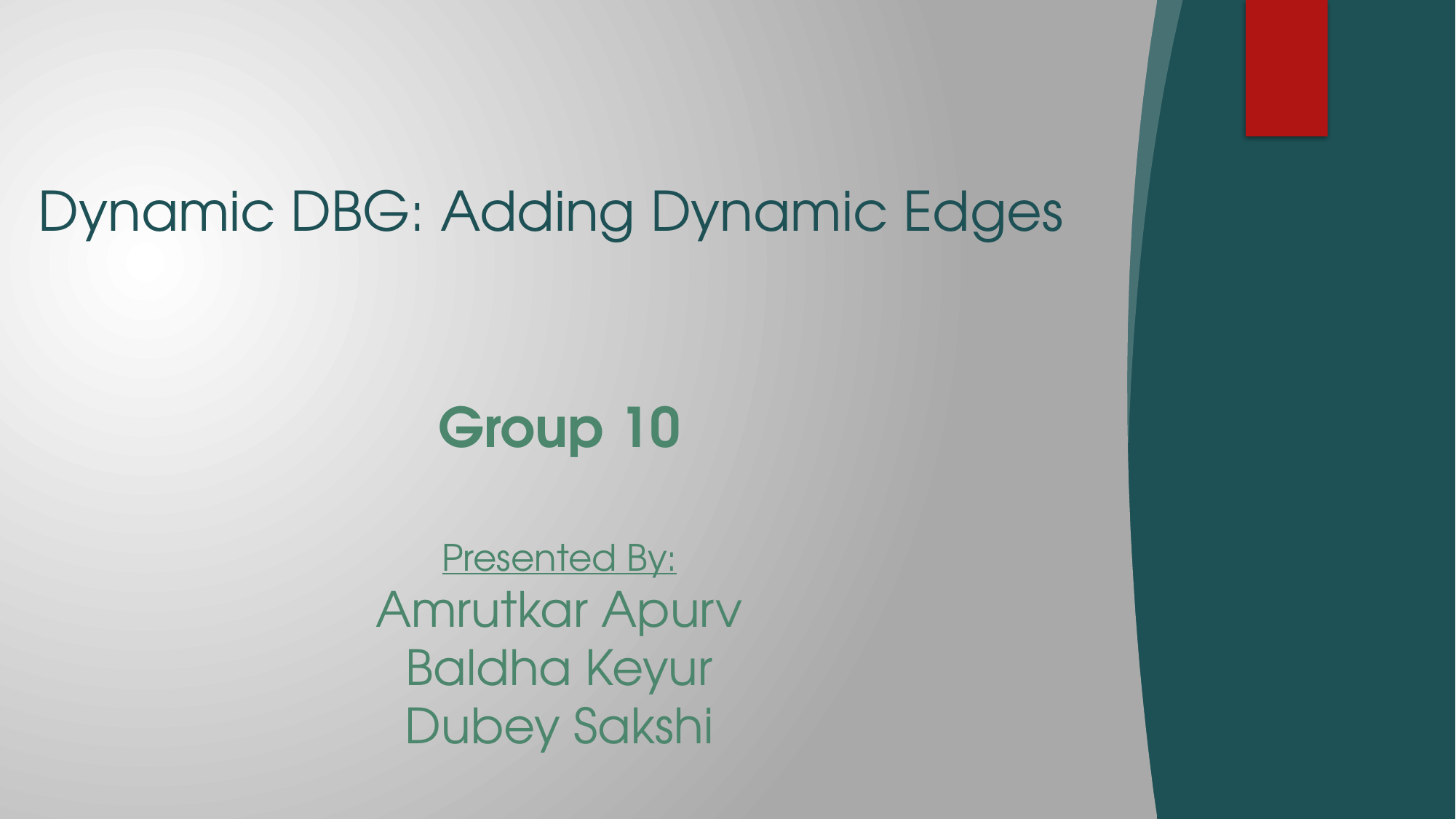

# Dynamic DBG: Adding Dynamic Edges
Group 10

Presented By:
Amrutkar Apurv
Baldha Keyur
Dubey Sakshi